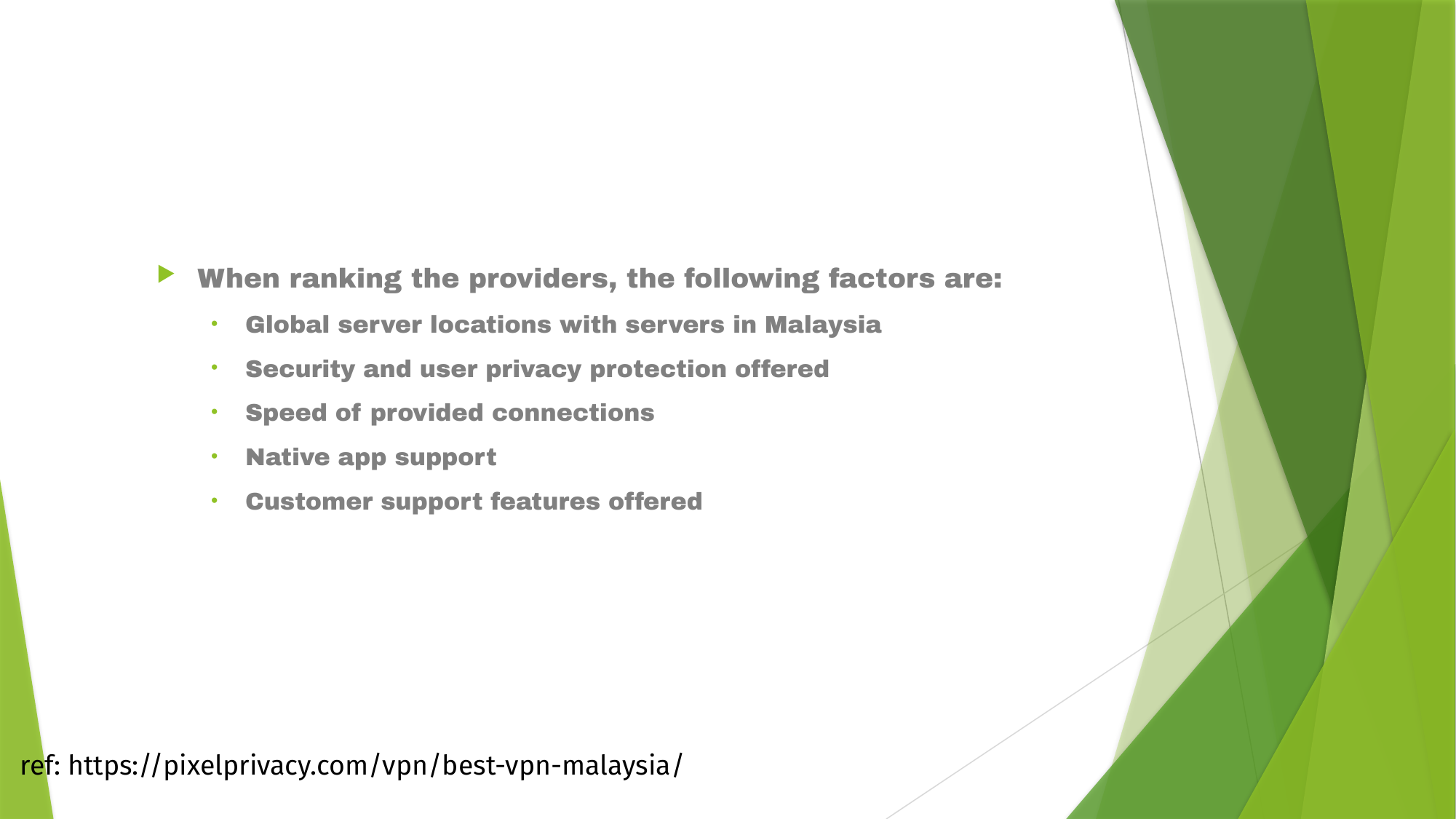

When ranking the providers, the following factors are:
Global server locations with servers in Malaysia
Security and user privacy protection offered
Speed of provided connections
Native app support
Customer support features offered

ref: https://pixelprivacy.com/vpn/best-vpn-malaysia/